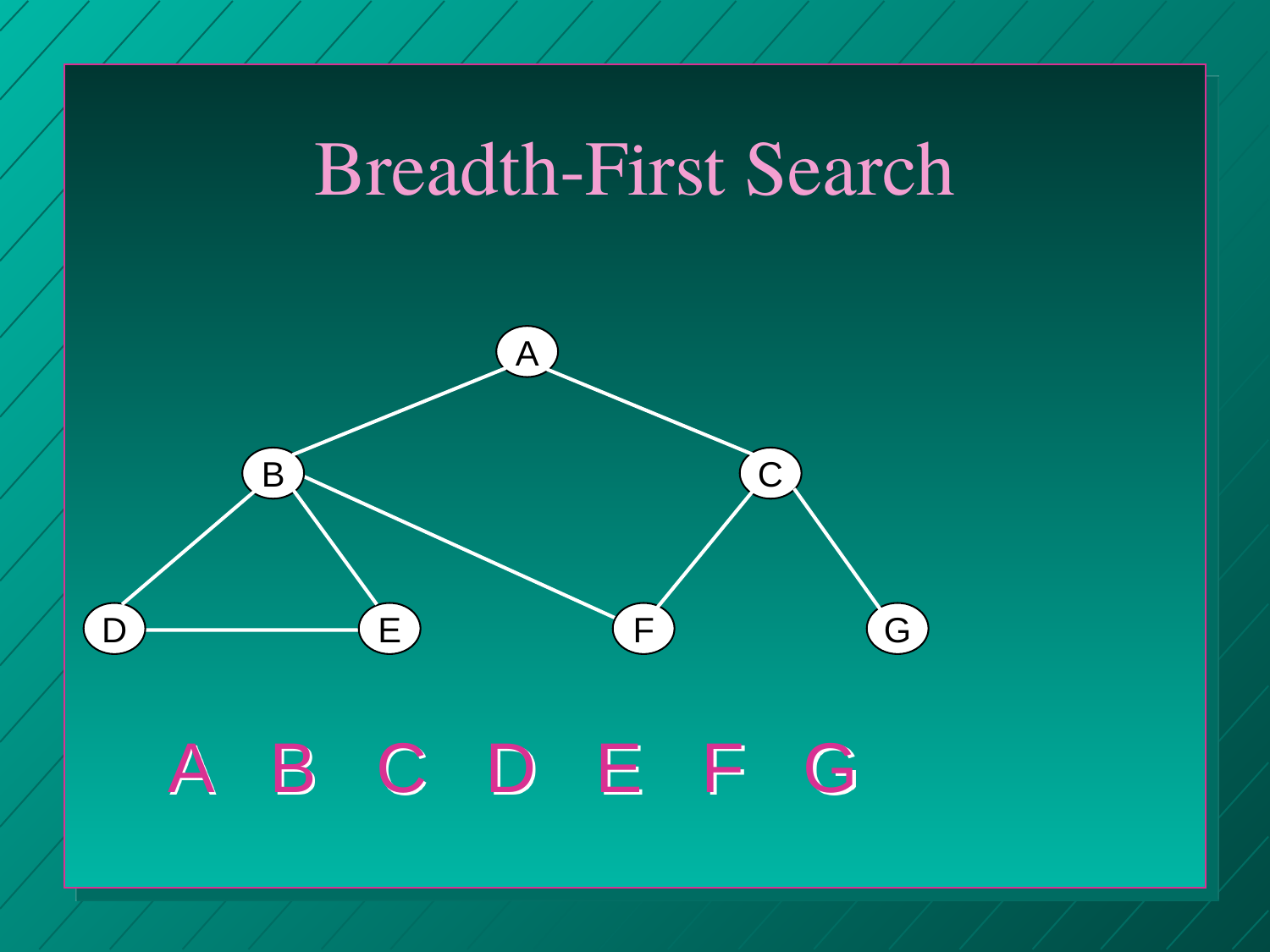

# Breadth-First Search

A

B
C

D
E
F
G

A   B   C   D   E   F   G